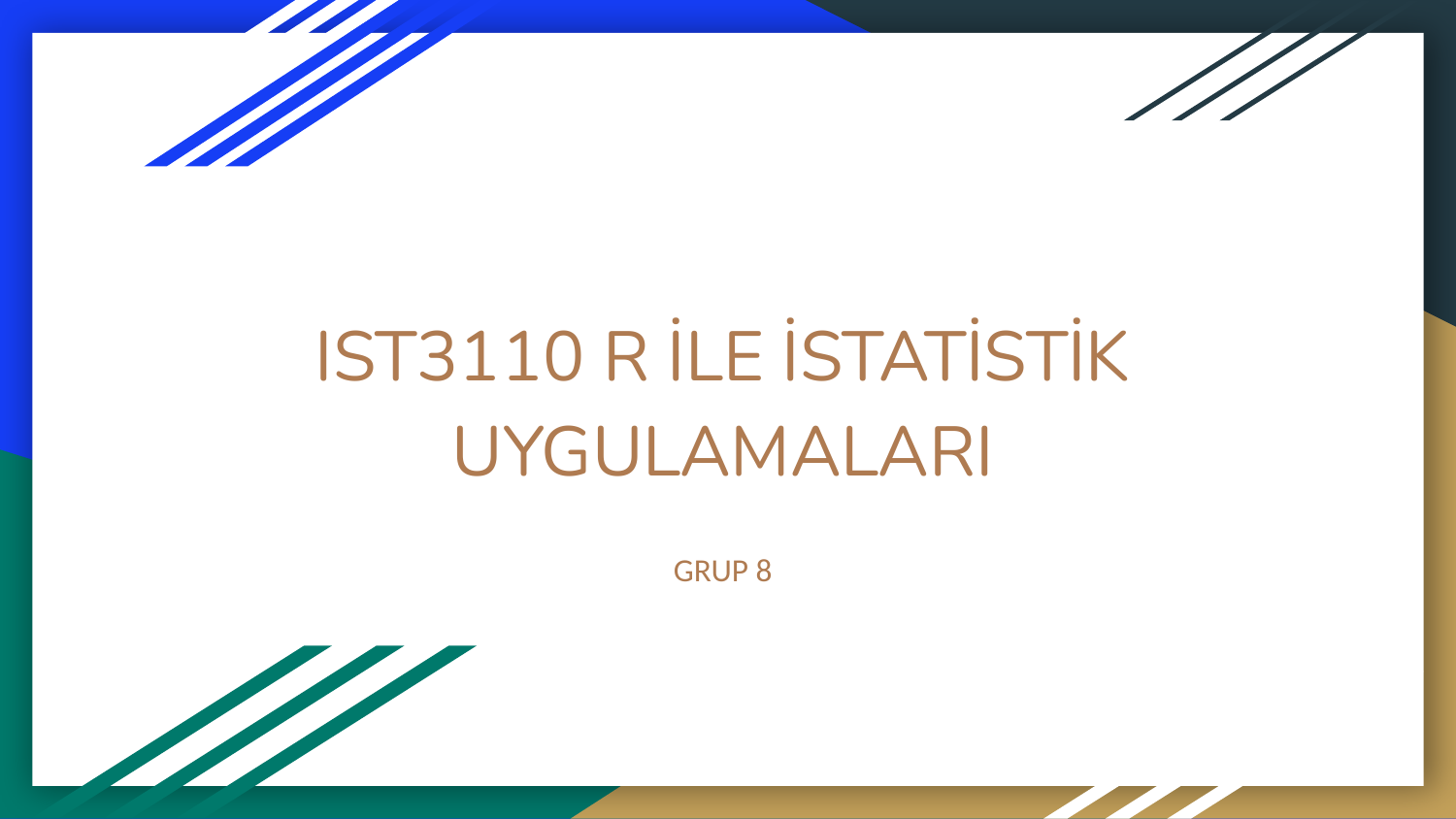

# IST3110 R İLE İSTATİSTİK UYGULAMALARI
GRUP 8